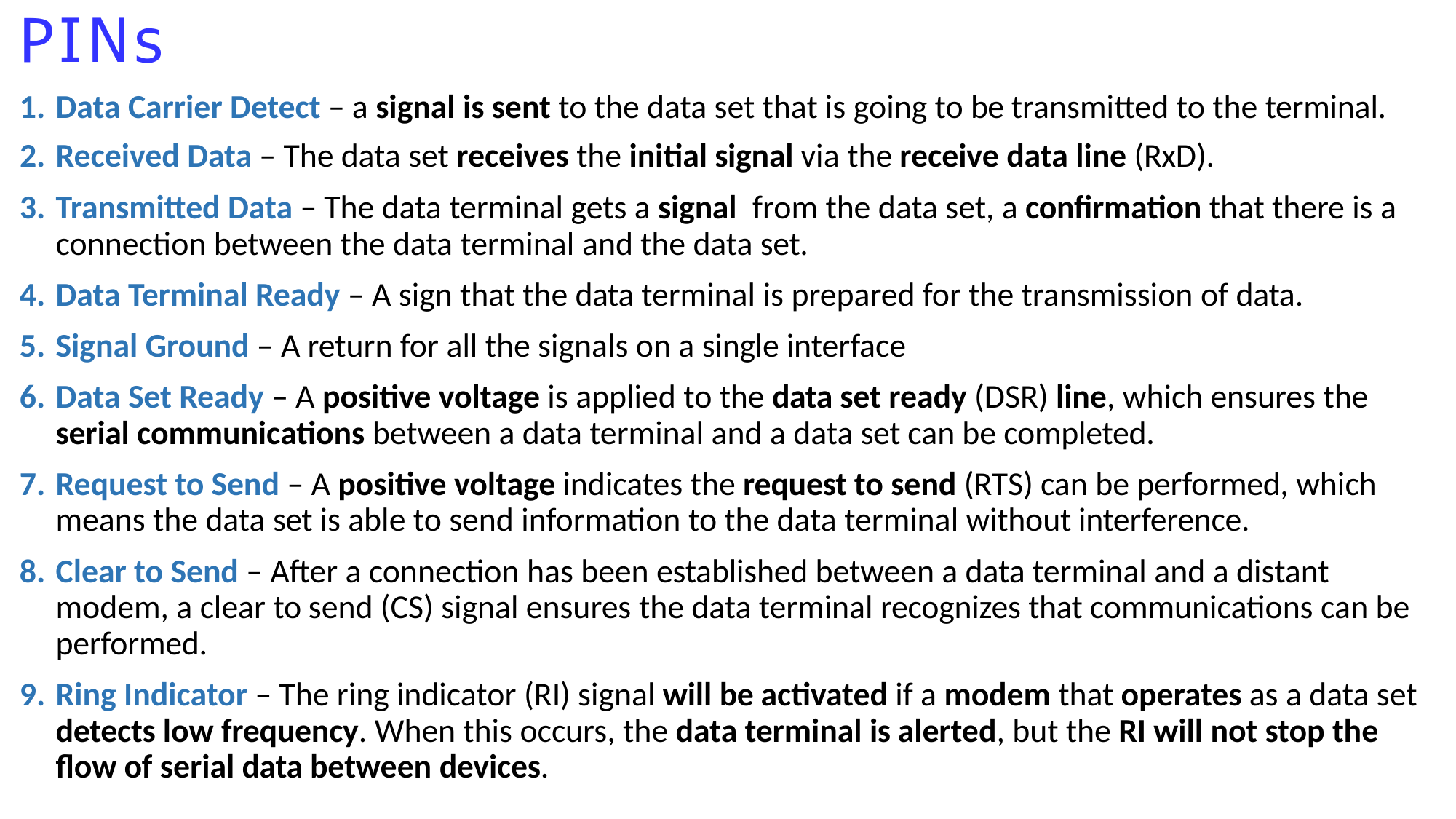

# PINs
Data Carrier Detect – a signal is sent to the data set that is going to be transmitted to the terminal.
Received Data – The data set receives the initial signal via the receive data line (RxD).
Transmitted Data – The data terminal gets a signal from the data set, a confirmation that there is a connection between the data terminal and the data set.
Data Terminal Ready – A sign that the data terminal is prepared for the transmission of data.
Signal Ground – A return for all the signals on a single interface
Data Set Ready – A positive voltage is applied to the data set ready (DSR) line, which ensures the serial communications between a data terminal and a data set can be completed.
Request to Send – A positive voltage indicates the request to send (RTS) can be performed, which means the data set is able to send information to the data terminal without interference.
Clear to Send – After a connection has been established between a data terminal and a distant modem, a clear to send (CS) signal ensures the data terminal recognizes that communications can be performed.
Ring Indicator – The ring indicator (RI) signal will be activated if a modem that operates as a data set detects low frequency. When this occurs, the data terminal is alerted, but the RI will not stop the flow of serial data between devices.